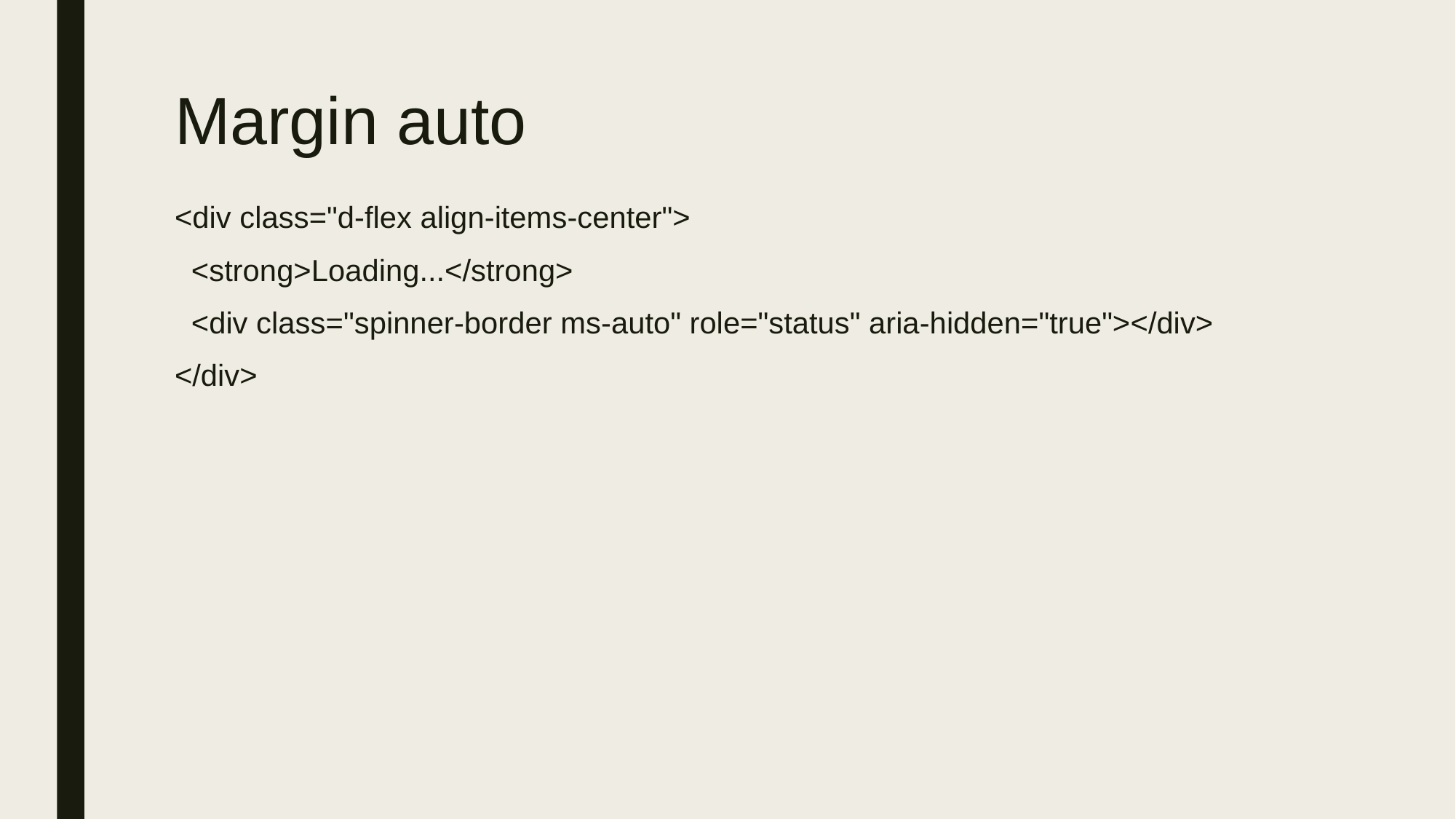

# Margin auto
<div class="d-flex align-items-center">
  <strong>Loading...</strong>
  <div class="spinner-border ms-auto" role="status" aria-hidden="true"></div>
</div>